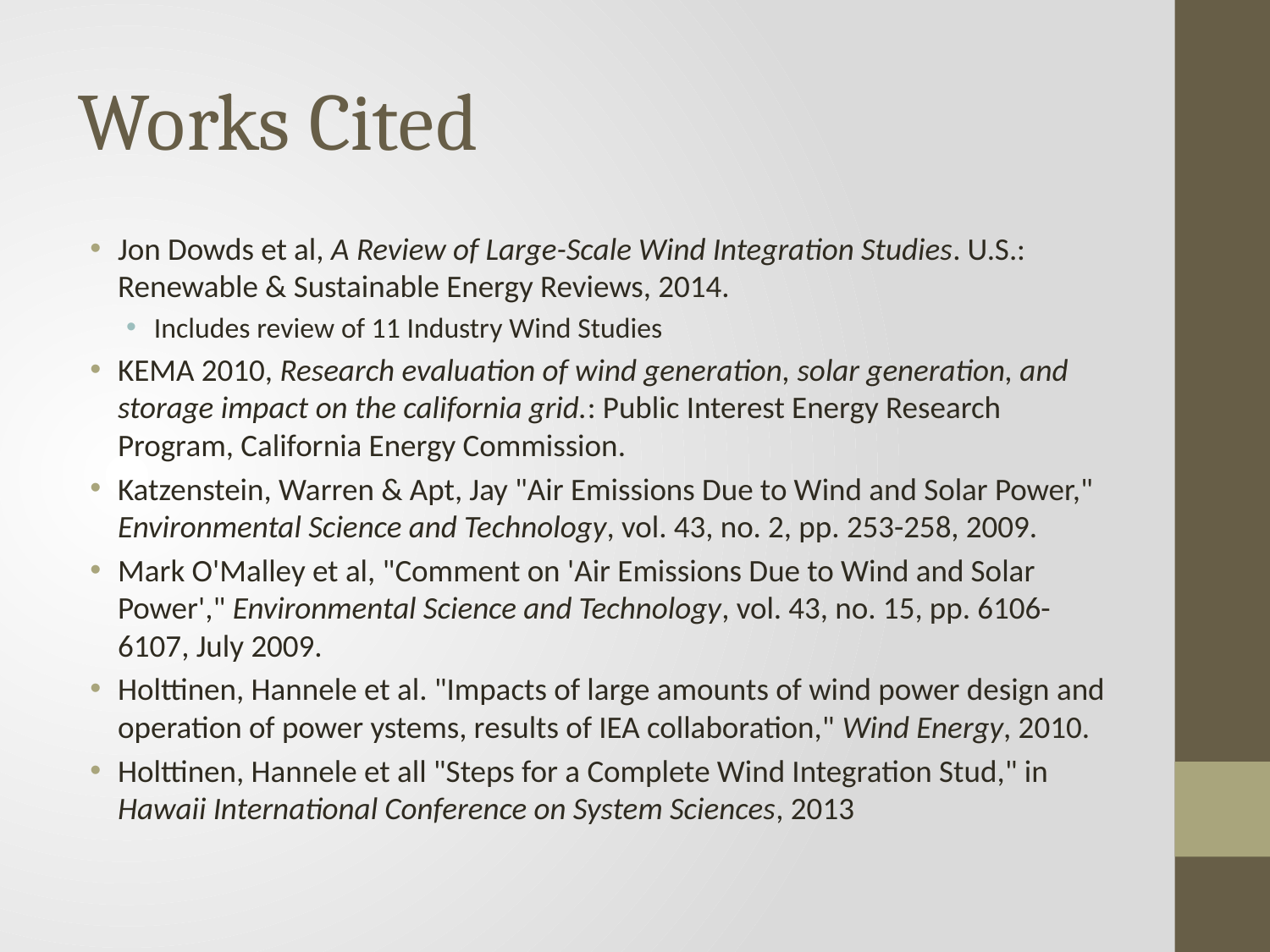

# Works Cited
Jon Dowds et al, A Review of Large-Scale Wind Integration Studies. U.S.: Renewable & Sustainable Energy Reviews, 2014.
Includes review of 11 Industry Wind Studies
KEMA 2010, Research evaluation of wind generation, solar generation, and storage impact on the california grid.: Public Interest Energy Research Program, California Energy Commission.
Katzenstein, Warren & Apt, Jay "Air Emissions Due to Wind and Solar Power," Environmental Science and Technology, vol. 43, no. 2, pp. 253-258, 2009.
Mark O'Malley et al, "Comment on 'Air Emissions Due to Wind and Solar Power'," Environmental Science and Technology, vol. 43, no. 15, pp. 6106-6107, July 2009.
Holttinen, Hannele et al. "Impacts of large amounts of wind power design and operation of power ystems, results of IEA collaboration," Wind Energy, 2010.
Holttinen, Hannele et all "Steps for a Complete Wind Integration Stud," in Hawaii International Conference on System Sciences, 2013